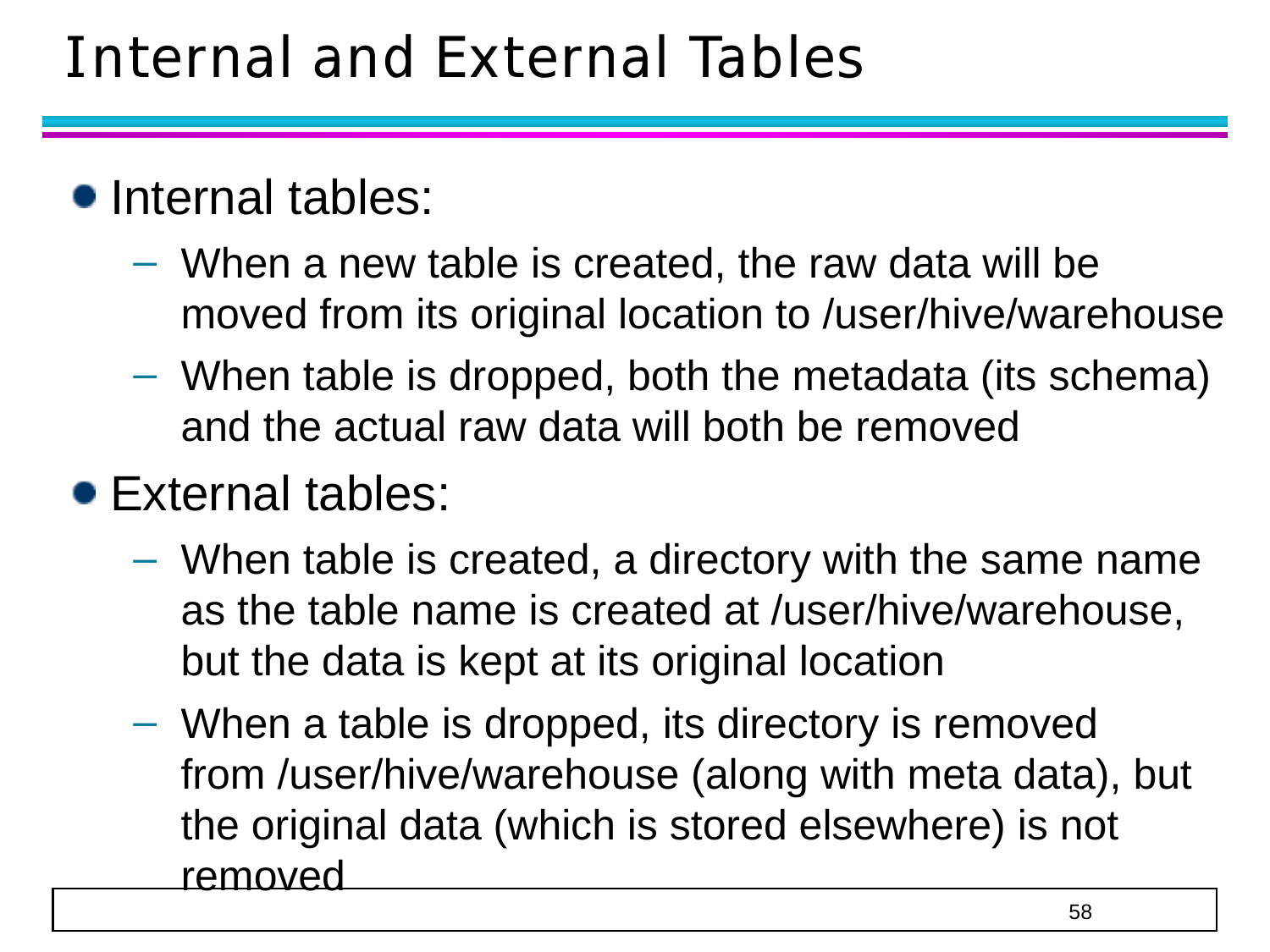

# Internal and External Tables
Internal tables:
When a new table is created, the raw data will be moved from its original location to /user/hive/warehouse
When table is dropped, both the metadata (its schema) and the actual raw data will both be removed
External tables:
When table is created, a directory with the same name as the table name is created at /user/hive/warehouse, but the data is kept at its original location
When a table is dropped, its directory is removed from /user/hive/warehouse (along with meta data), but the original data (which is stored elsewhere) is not removed